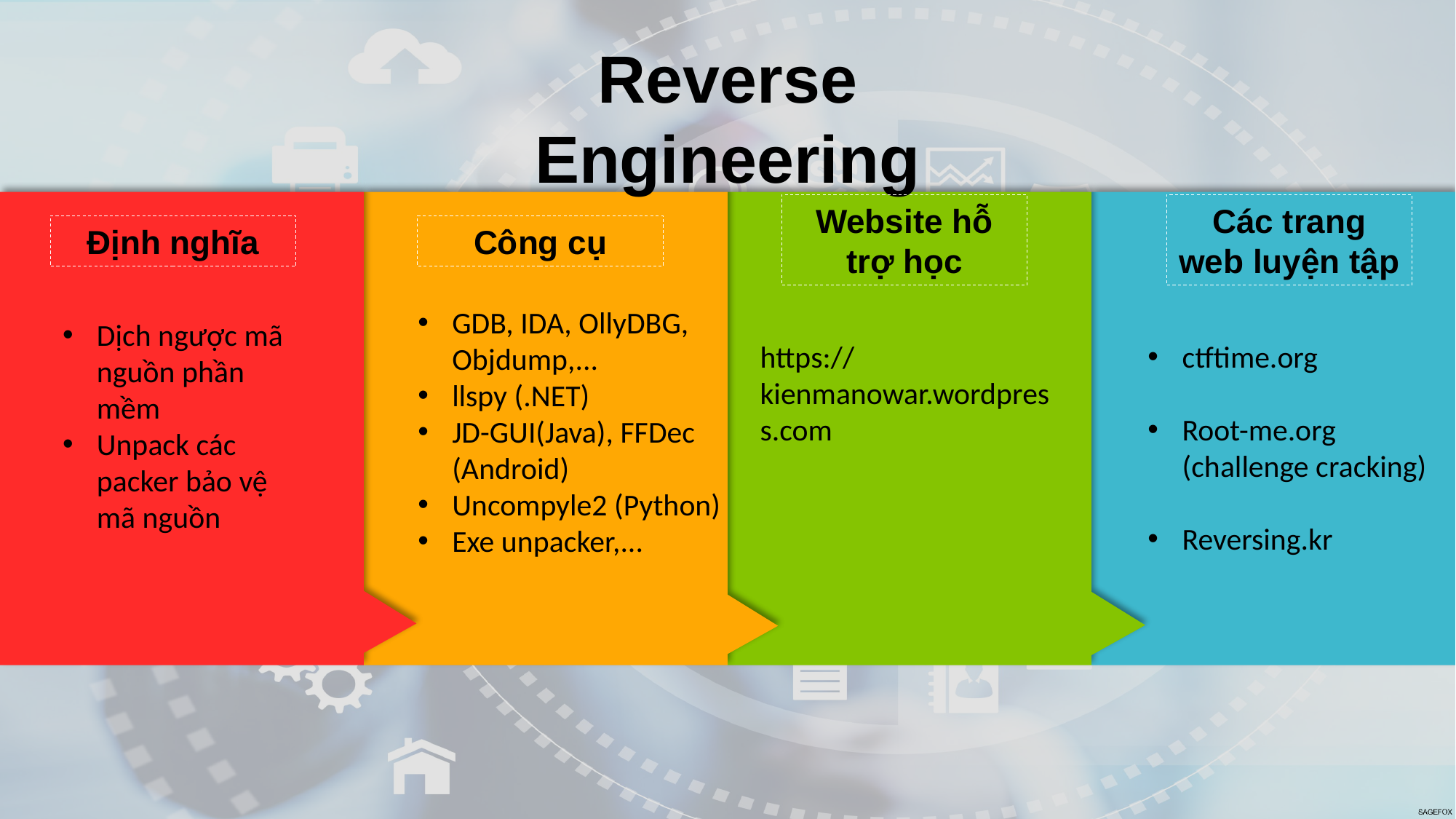

Reverse Engineering

Website hỗ trợ học
Các trang web luyện tập
Định nghĩa
Công cụ
GDB, IDA, OllyDBG, Objdump,...
llspy (.NET)
JD-GUI(Java), FFDec (Android)
Uncompyle2 (Python)
Exe unpacker,...
Dịch ngược mã nguồn phần mềm
Unpack các packer bảo vệ mã nguồn
ctftime.org

Root-me.org (challenge cracking)

Reversing.kr
https://kienmanowar.wordpress.com